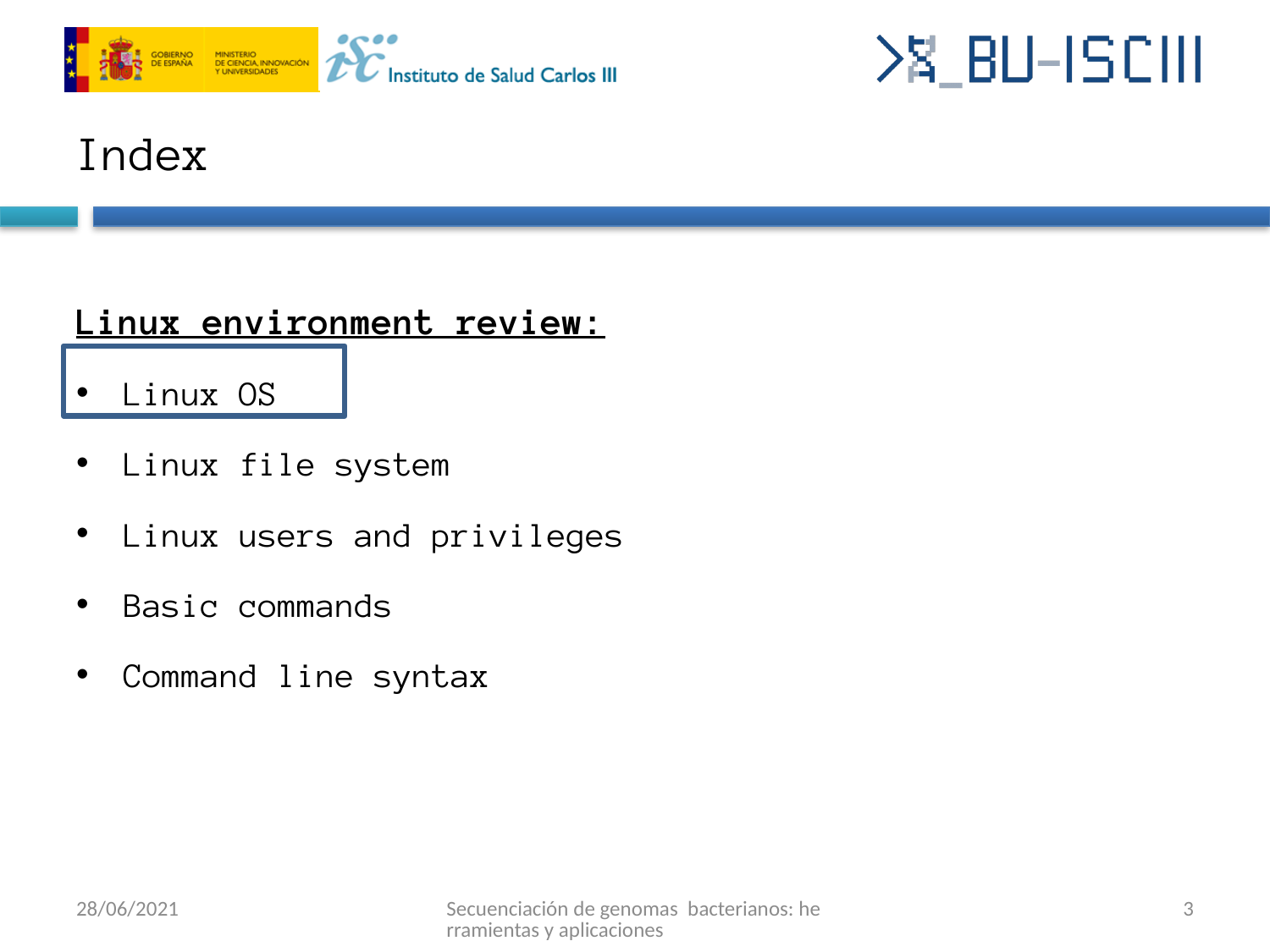

# Index
Linux environment review:
Linux OS
Linux file system
Linux users and privileges
Basic commands
Command line syntax

28/06/2021
Secuenciación de genomas  bacterianos: herramientas y aplicaciones
3